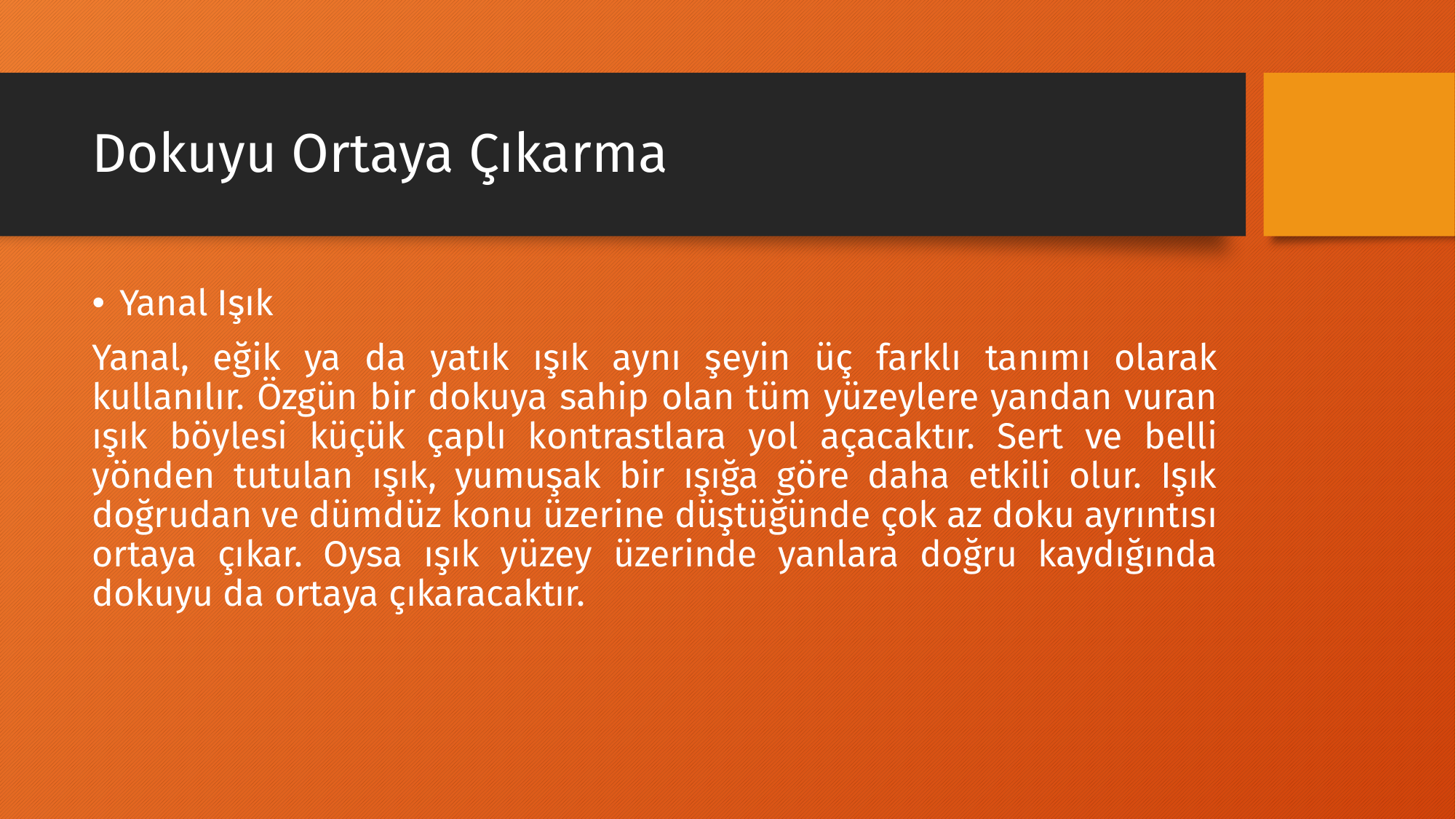

# Dokuyu Ortaya Çıkarma
Yanal Işık
Yanal, eğik ya da yatık ışık aynı şeyin üç farklı tanımı olarak kullanılır. Özgün bir dokuya sahip olan tüm yüzeylere yandan vuran ışık böylesi küçük çaplı kontrastlara yol açacaktır. Sert ve belli yönden tutulan ışık, yumuşak bir ışığa göre daha etkili olur. Işık doğrudan ve dümdüz konu üzerine düştüğünde çok az doku ayrıntısı ortaya çıkar. Oysa ışık yüzey üzerinde yanlara doğru kaydığında dokuyu da ortaya çıkaracaktır.